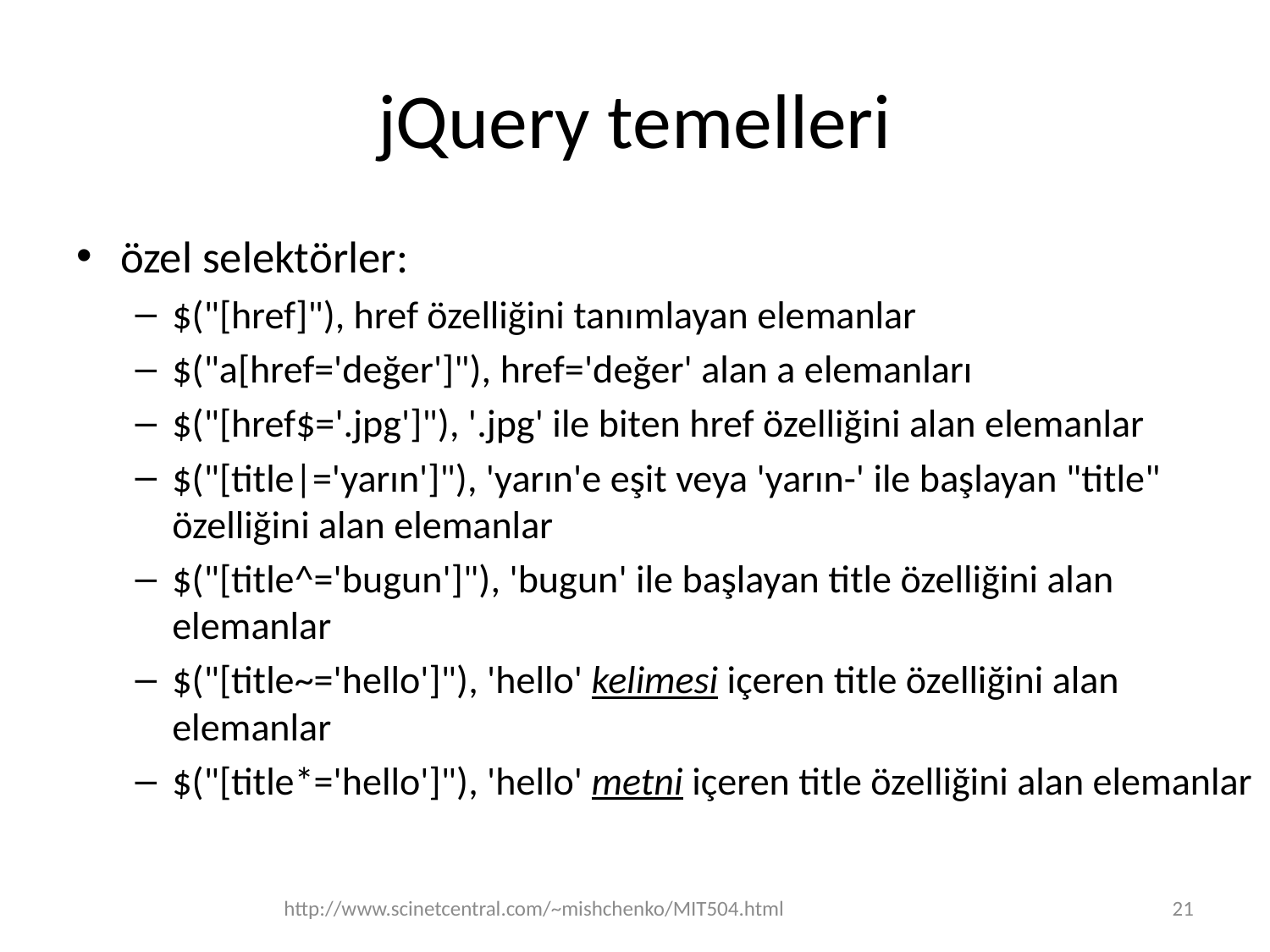

# jQuery temelleri
özel selektörler:
$("[href]"), href özelliğini tanımlayan elemanlar
$("a[href='değer']"), href='değer' alan a elemanları
$("[href$='.jpg']"), '.jpg' ile biten href özelliğini alan elemanlar
$("[title|='yarın']"), 'yarın'e eşit veya 'yarın-' ile başlayan "title" özelliğini alan elemanlar
$("[title^='bugun']"), 'bugun' ile başlayan title özelliğini alan elemanlar
$("[title~='hello']"), 'hello' kelimesi içeren title özelliğini alan elemanlar
$("[title*='hello']"), 'hello' metni içeren title özelliğini alan elemanlar

http://www.scinetcentral.com/~mishchenko/MIT504.html
21